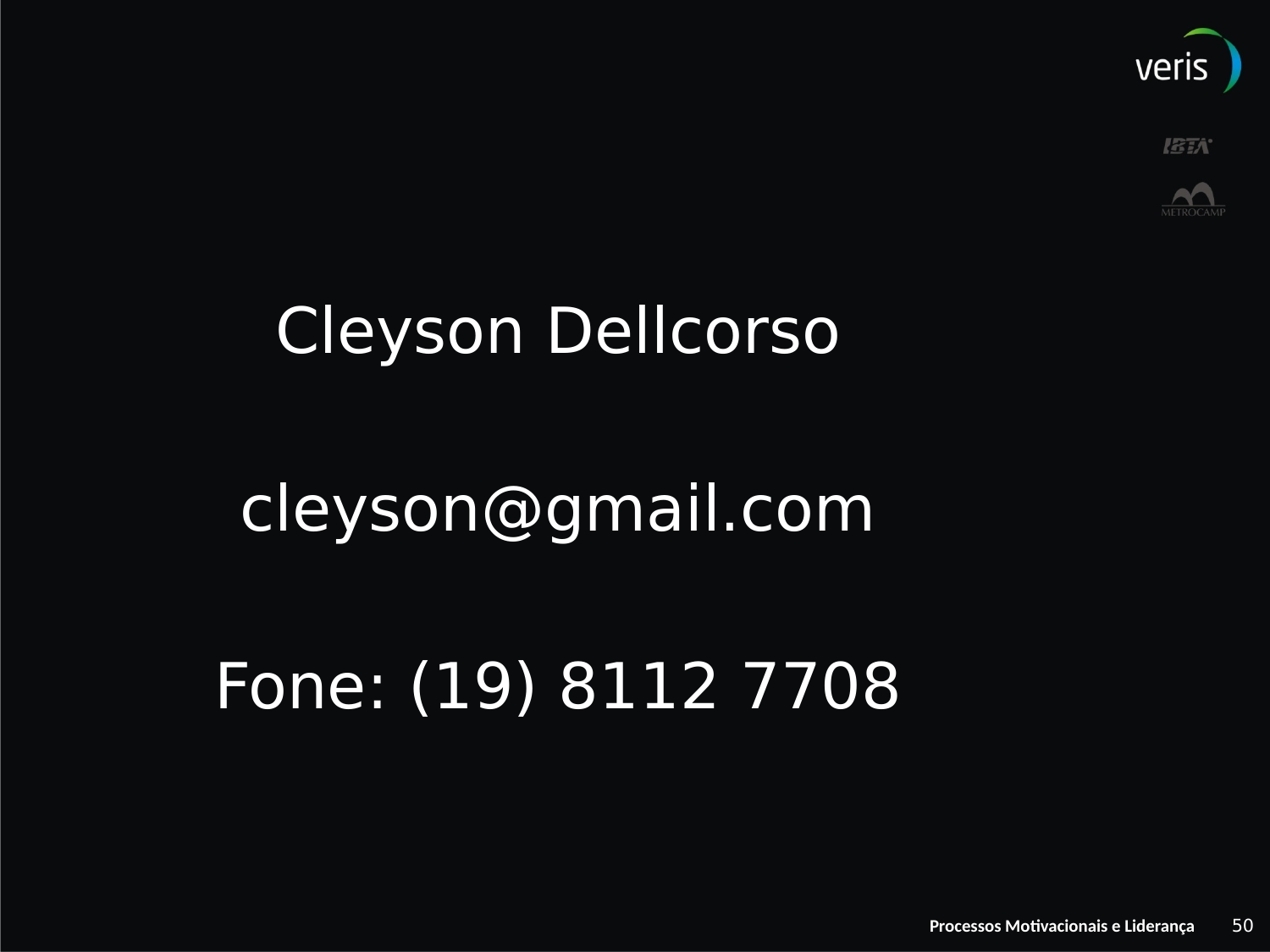

#

Cleyson Dellcorso

cleyson@gmail.com

Fone: (19) 8112 7708

50
Processos Motivacionais e Liderança